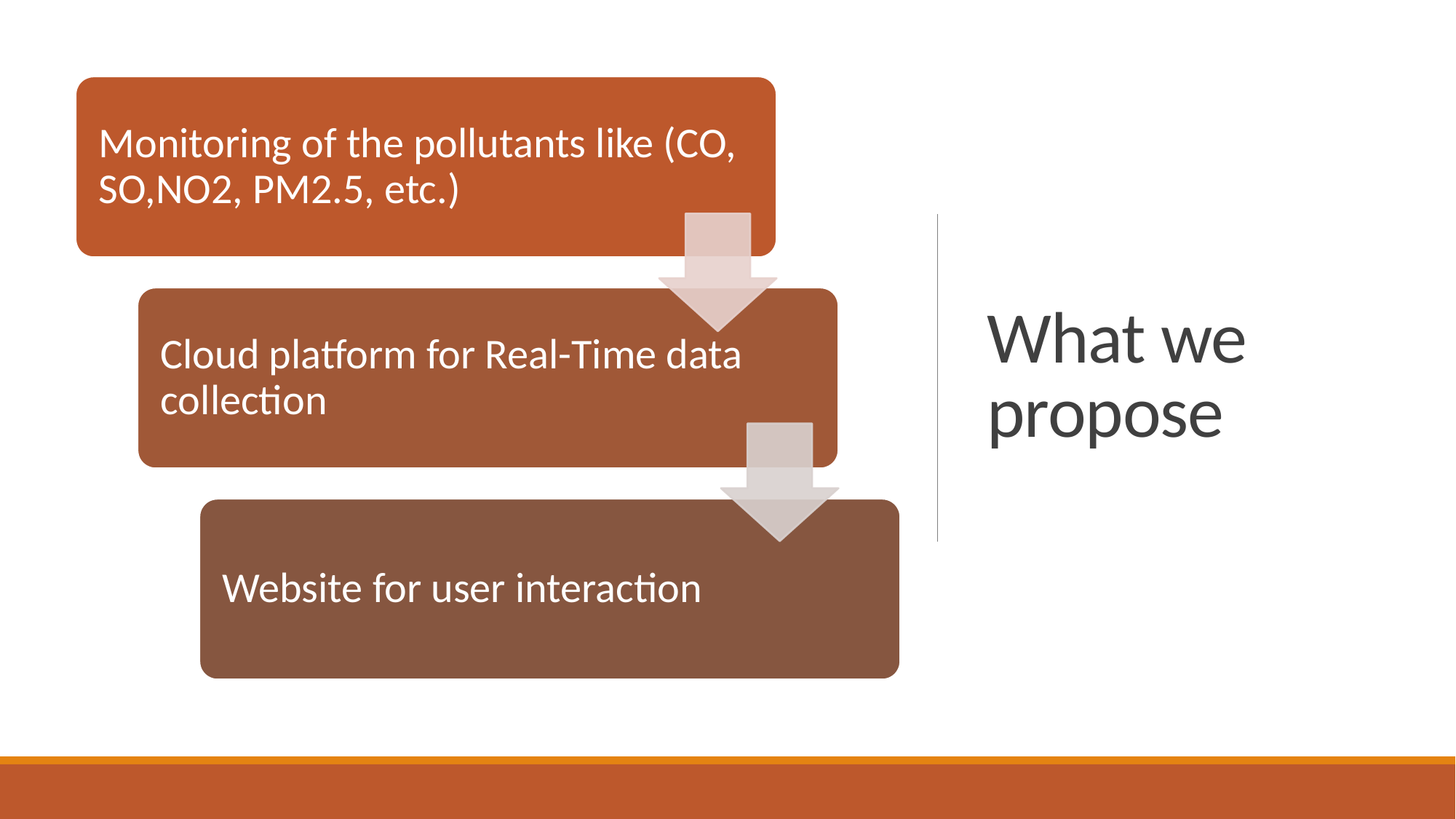

# What we propose
Monitoring of the pollutants like (CO, SO,NO2, PM2.5, etc.)
Cloud platform for Real-Time data collection
Website for user interaction